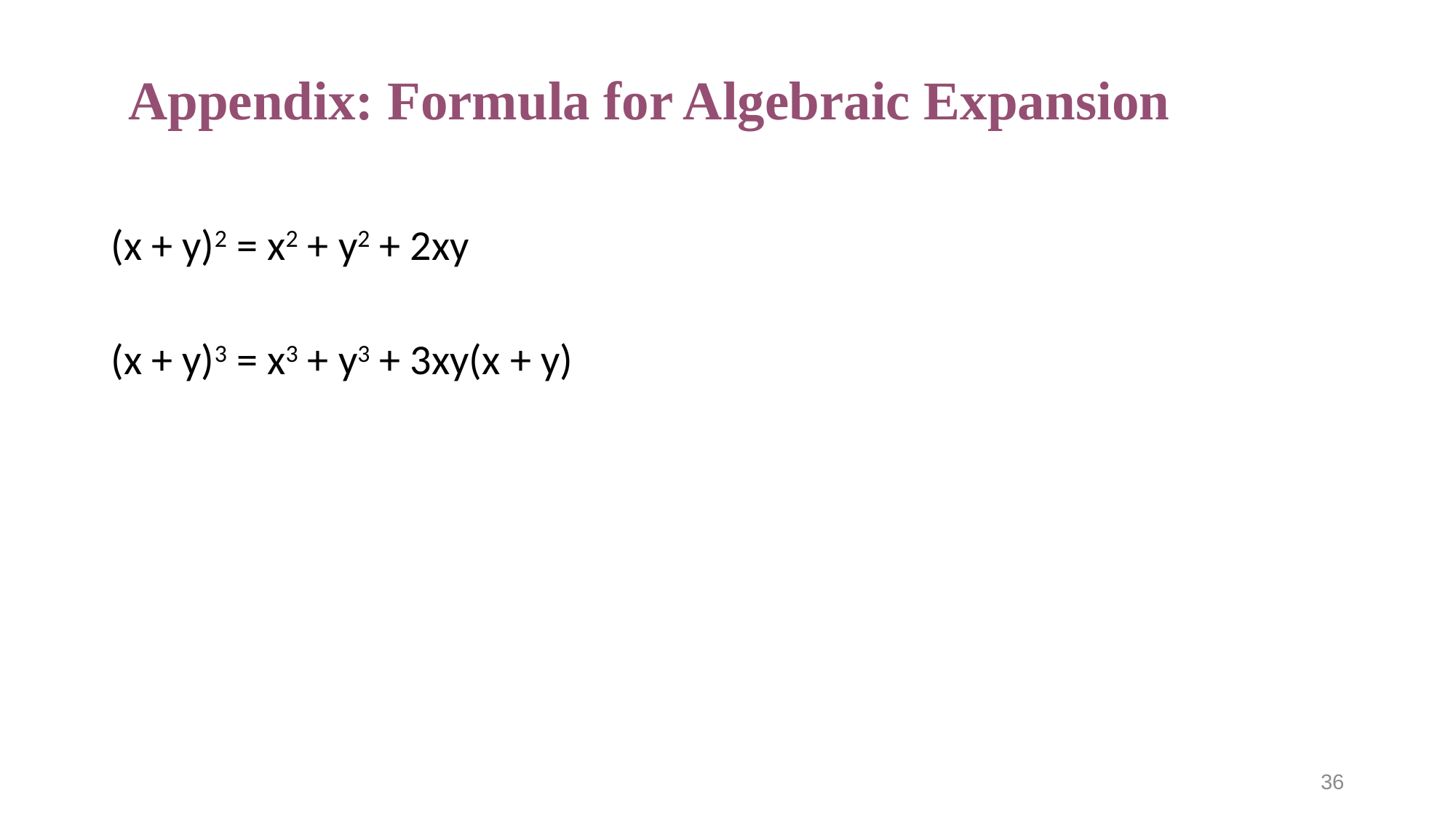

Appendix: Formula for Algebraic Expansion
(x + y)2 = x2 + y2 + 2xy

(x + y)3 = x3 + y3 + 3xy(x + y)
36